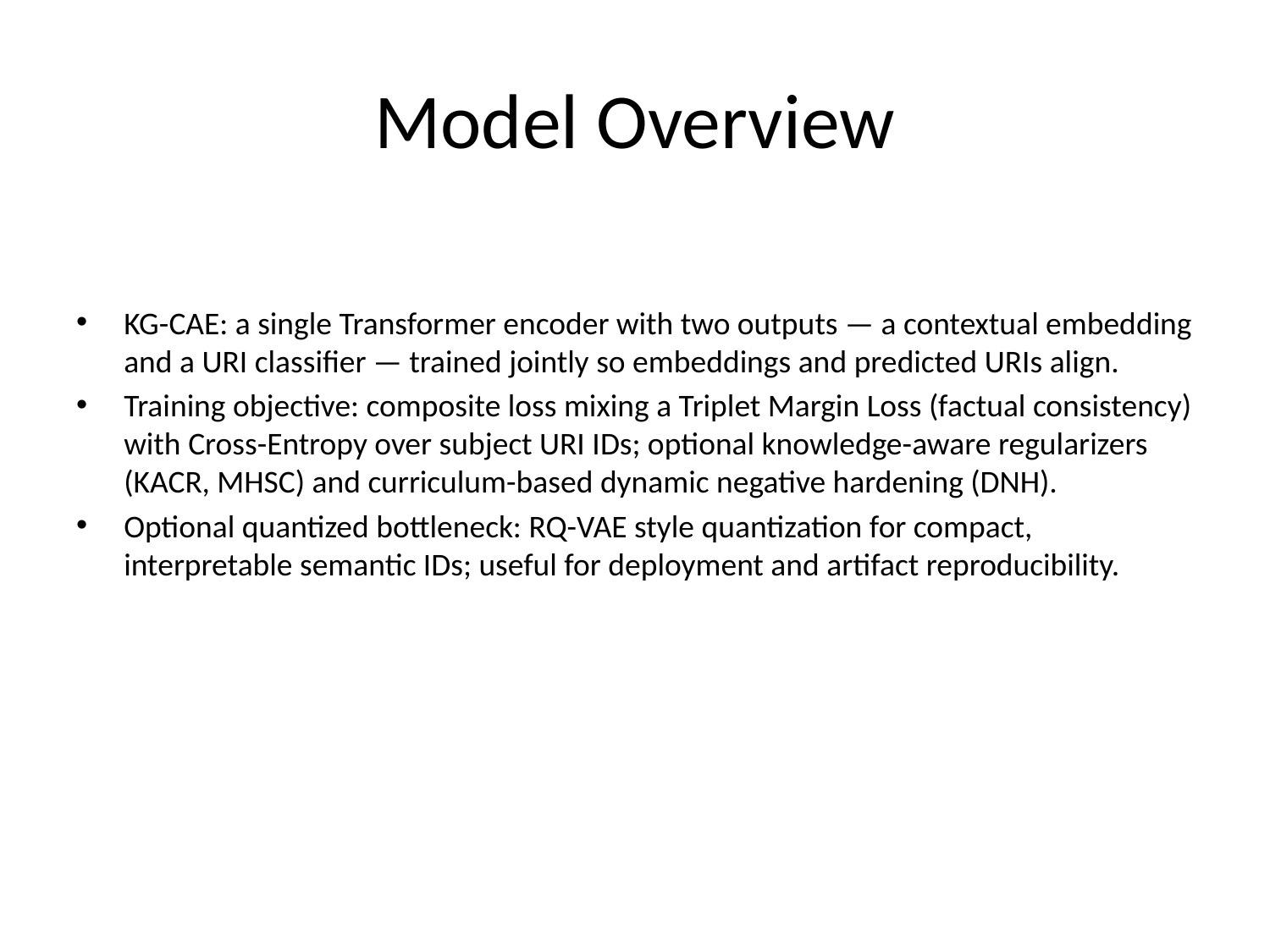

# Model Overview

KG-CAE: a single Transformer encoder with two outputs — a contextual embedding and a URI classifier — trained jointly so embeddings and predicted URIs align.
Training objective: composite loss mixing a Triplet Margin Loss (factual consistency) with Cross-Entropy over subject URI IDs; optional knowledge-aware regularizers (KACR, MHSC) and curriculum-based dynamic negative hardening (DNH).
Optional quantized bottleneck: RQ-VAE style quantization for compact, interpretable semantic IDs; useful for deployment and artifact reproducibility.